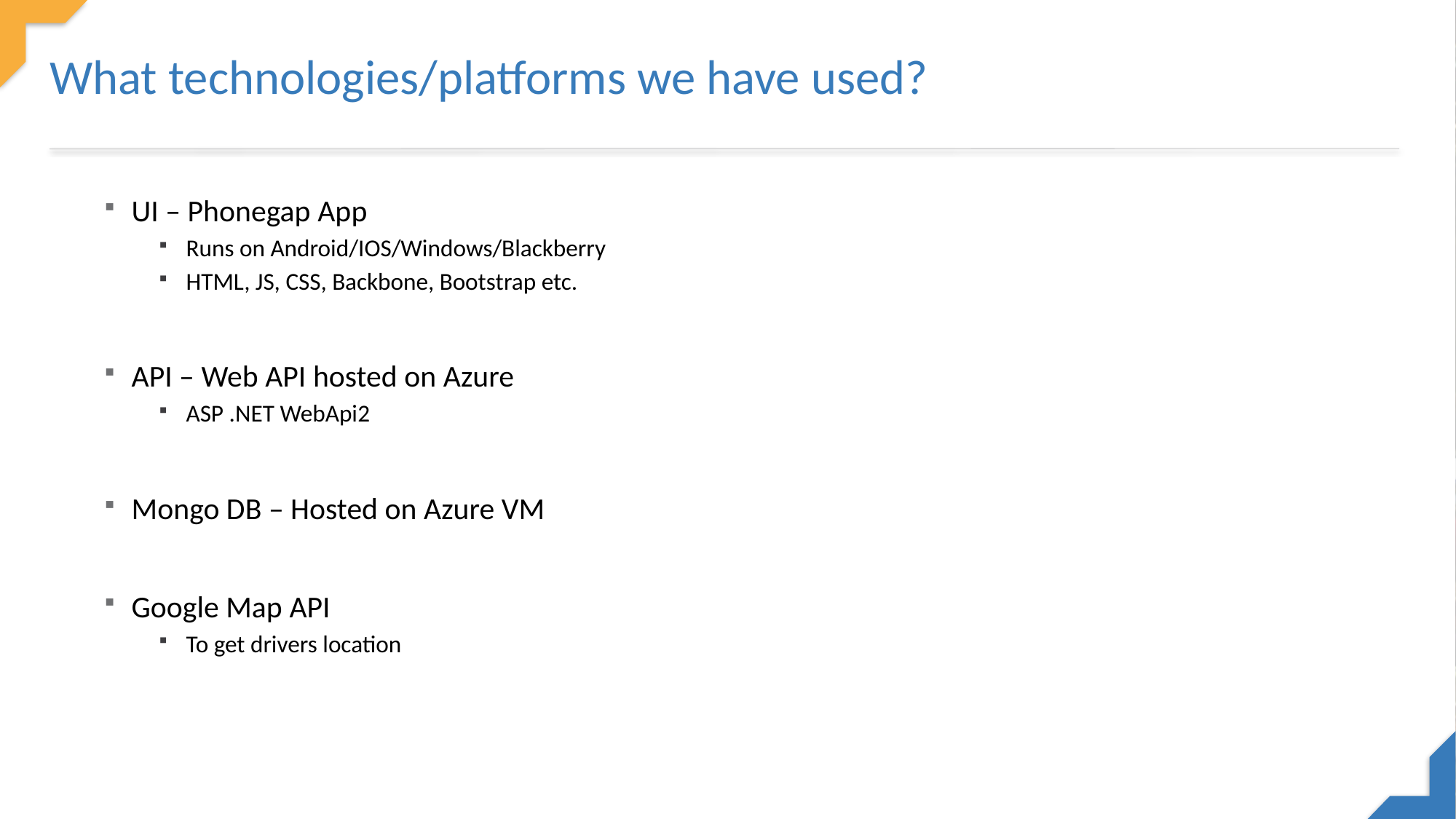

What technologies/platforms we have used?
UI – Phonegap App
Runs on Android/IOS/Windows/Blackberry
HTML, JS, CSS, Backbone, Bootstrap etc.

API – Web API hosted on Azure
ASP .NET WebApi2

Mongo DB – Hosted on Azure VM

Google Map API
To get drivers location